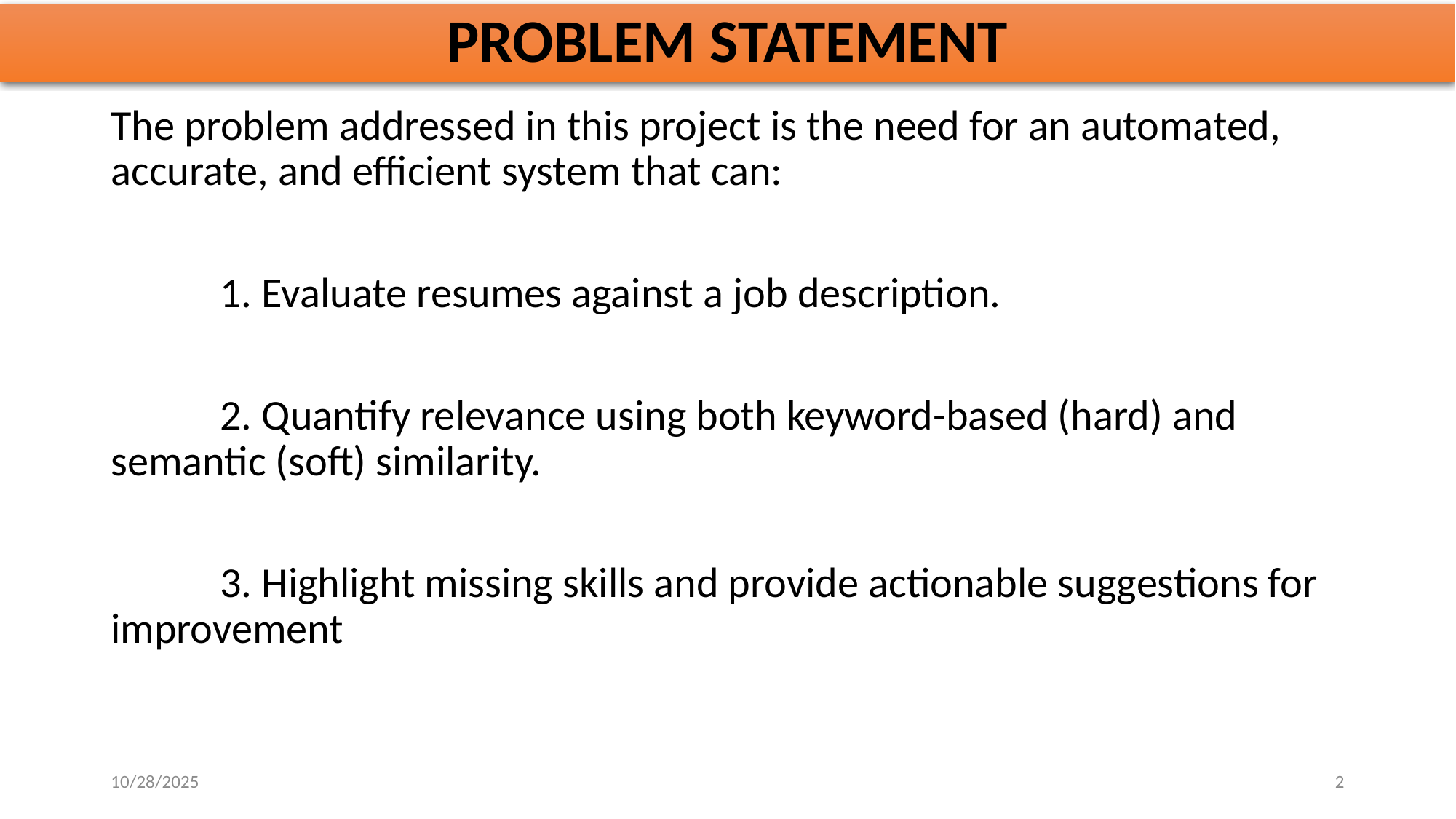

# PROBLEM STATEMENT
The problem addressed in this project is the need for an automated, accurate, and efficient system that can:

	1. Evaluate resumes against a job description.

	2. Quantify relevance using both keyword-based (hard) and semantic (soft) similarity.

	3. Highlight missing skills and provide actionable suggestions for improvement
10/28/2025
2